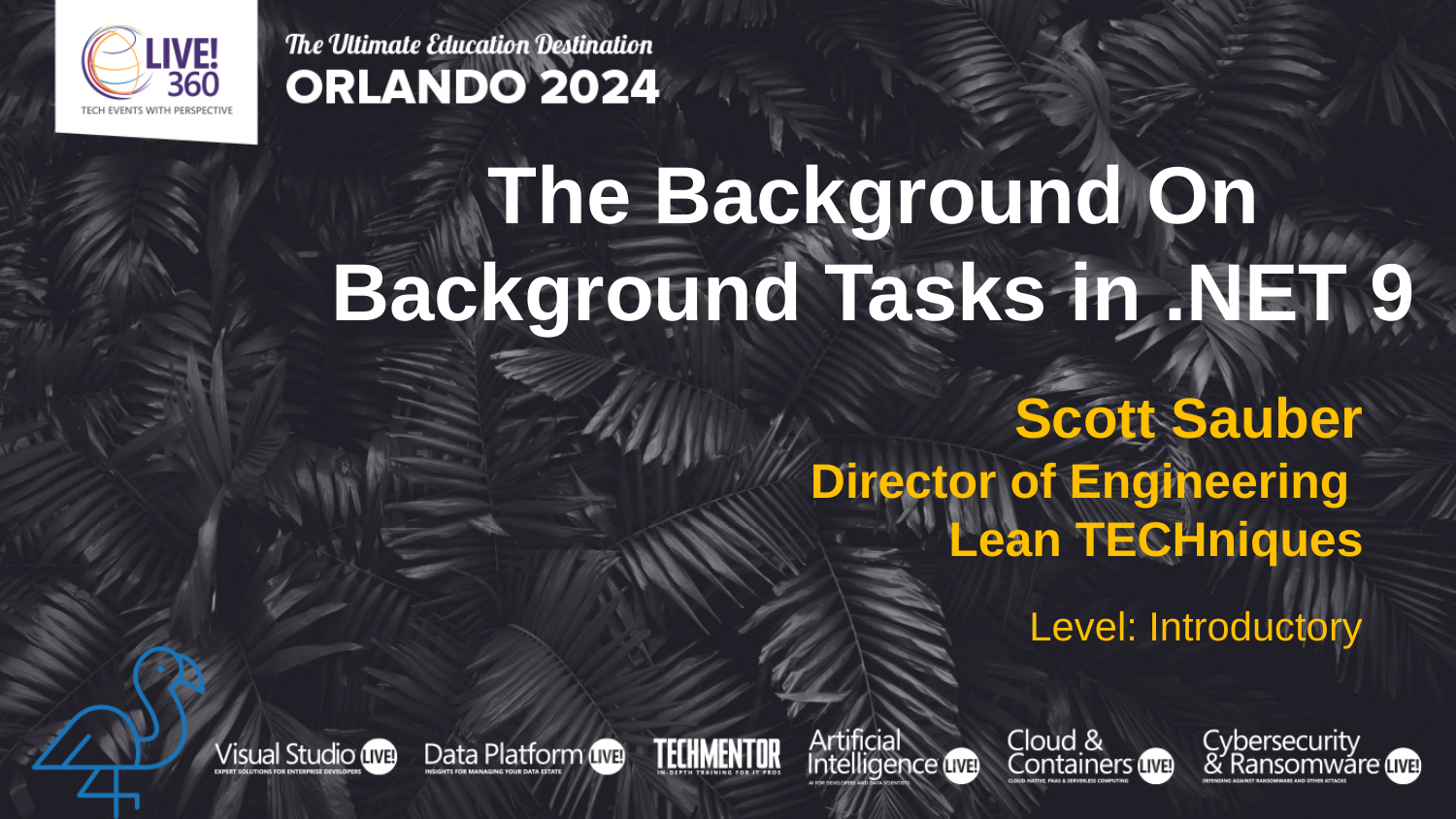

The Background On
Background Tasks in .NET 9
Scott Sauber
Director of Engineering
Lean TECHniques

Level: Introductory